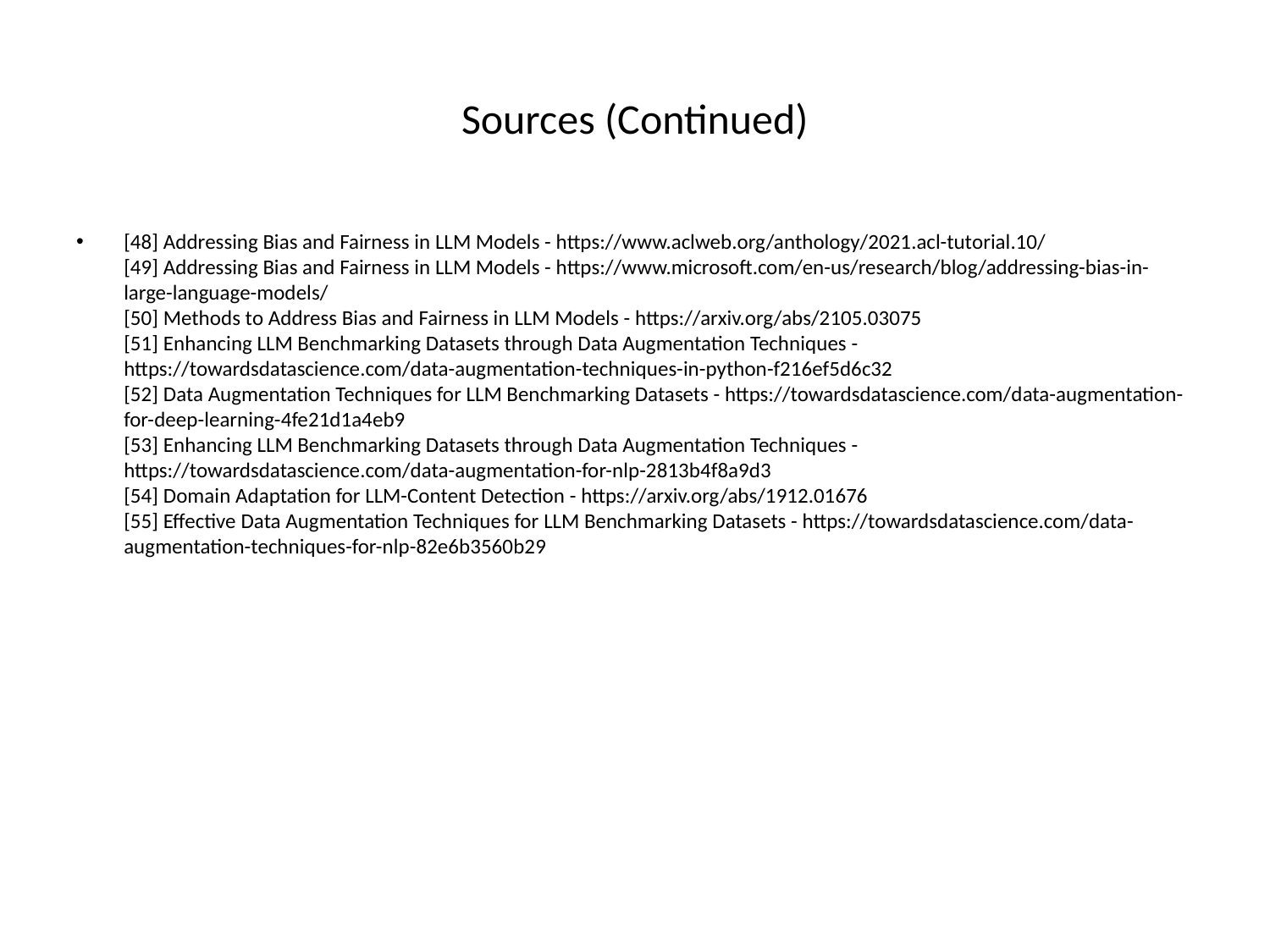

# Sources (Continued)
[48] Addressing Bias and Fairness in LLM Models - https://www.aclweb.org/anthology/2021.acl-tutorial.10/
[49] Addressing Bias and Fairness in LLM Models - https://www.microsoft.com/en-us/research/blog/addressing-bias-in-large-language-models/
[50] Methods to Address Bias and Fairness in LLM Models - https://arxiv.org/abs/2105.03075
[51] Enhancing LLM Benchmarking Datasets through Data Augmentation Techniques - https://towardsdatascience.com/data-augmentation-techniques-in-python-f216ef5d6c32
[52] Data Augmentation Techniques for LLM Benchmarking Datasets - https://towardsdatascience.com/data-augmentation-for-deep-learning-4fe21d1a4eb9
[53] Enhancing LLM Benchmarking Datasets through Data Augmentation Techniques - https://towardsdatascience.com/data-augmentation-for-nlp-2813b4f8a9d3
[54] Domain Adaptation for LLM-Content Detection - https://arxiv.org/abs/1912.01676
[55] Effective Data Augmentation Techniques for LLM Benchmarking Datasets - https://towardsdatascience.com/data-augmentation-techniques-for-nlp-82e6b3560b29